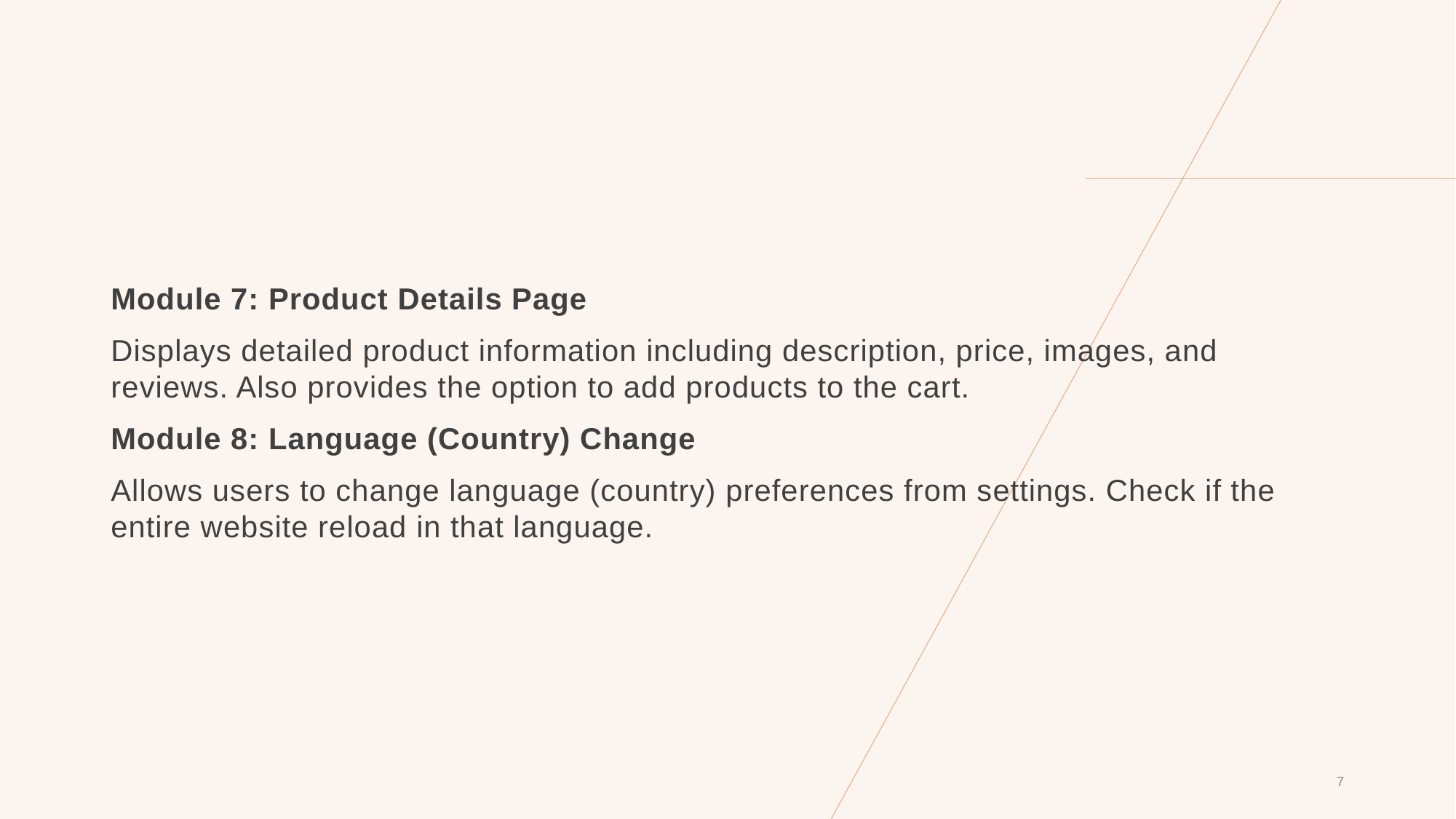

Module 7: Product Details Page
Displays detailed product information including description, price, images, and reviews. Also provides the option to add products to the cart.
Module 8: Language (Country) Change
Allows users to change language (country) preferences from settings. Check if the entire website reload in that language.
7